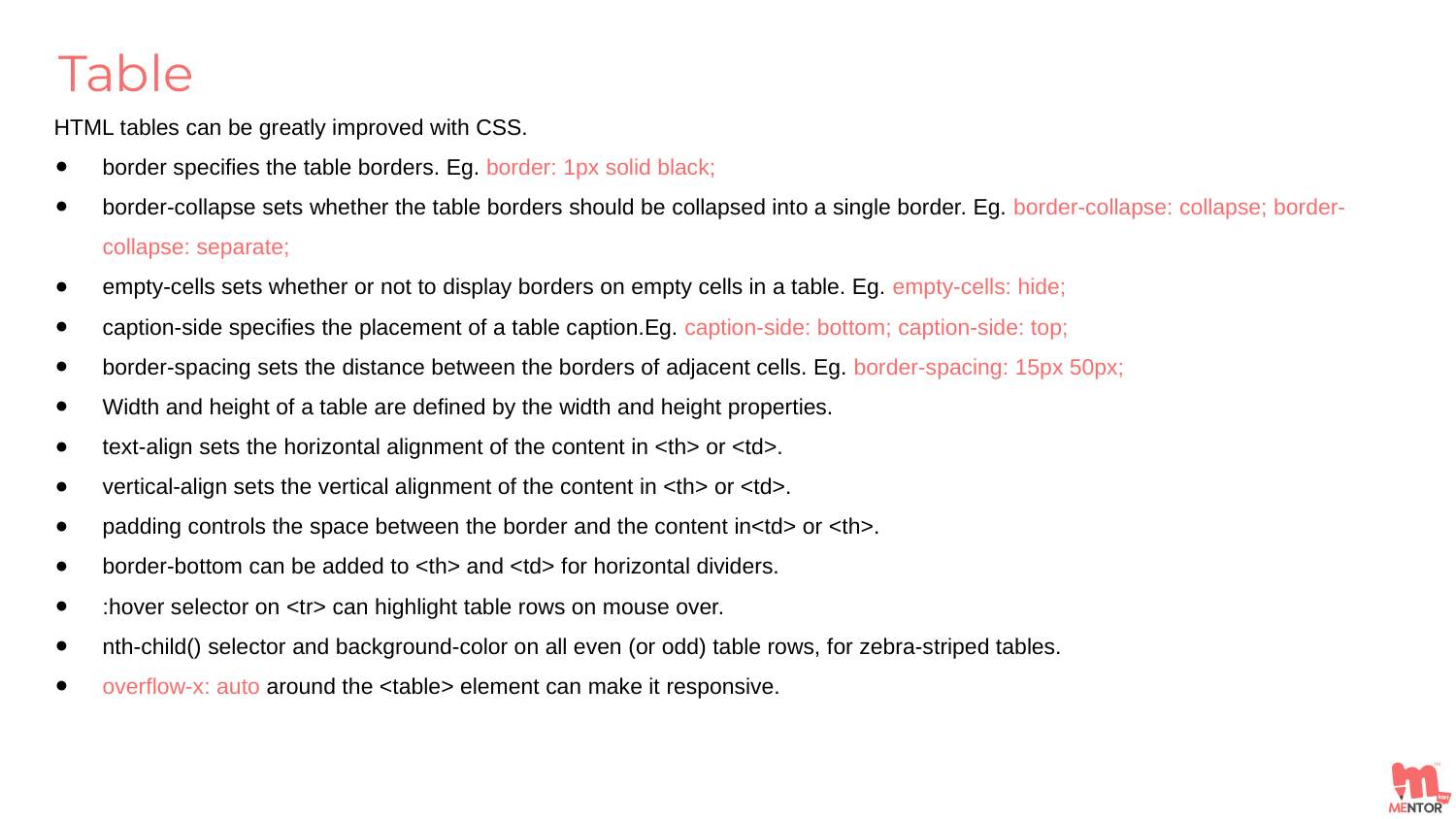

Table
HTML tables can be greatly improved with CSS.
border specifies the table borders. Eg. border: 1px solid black;
border-collapse sets whether the table borders should be collapsed into a single border. Eg. border-collapse: collapse; border-collapse: separate;
empty-cells sets whether or not to display borders on empty cells in a table. Eg. empty-cells: hide;
caption-side specifies the placement of a table caption.Eg. caption-side: bottom; caption-side: top;
border-spacing sets the distance between the borders of adjacent cells. Eg. border-spacing: 15px 50px;
Width and height of a table are defined by the width and height properties.
text-align sets the horizontal alignment of the content in <th> or <td>.
vertical-align sets the vertical alignment of the content in <th> or <td>.
padding controls the space between the border and the content in<td> or <th>.
border-bottom can be added to <th> and <td> for horizontal dividers.
:hover selector on <tr> can highlight table rows on mouse over.
nth-child() selector and background-color on all even (or odd) table rows, for zebra-striped tables.
overflow-x: auto around the <table> element can make it responsive.